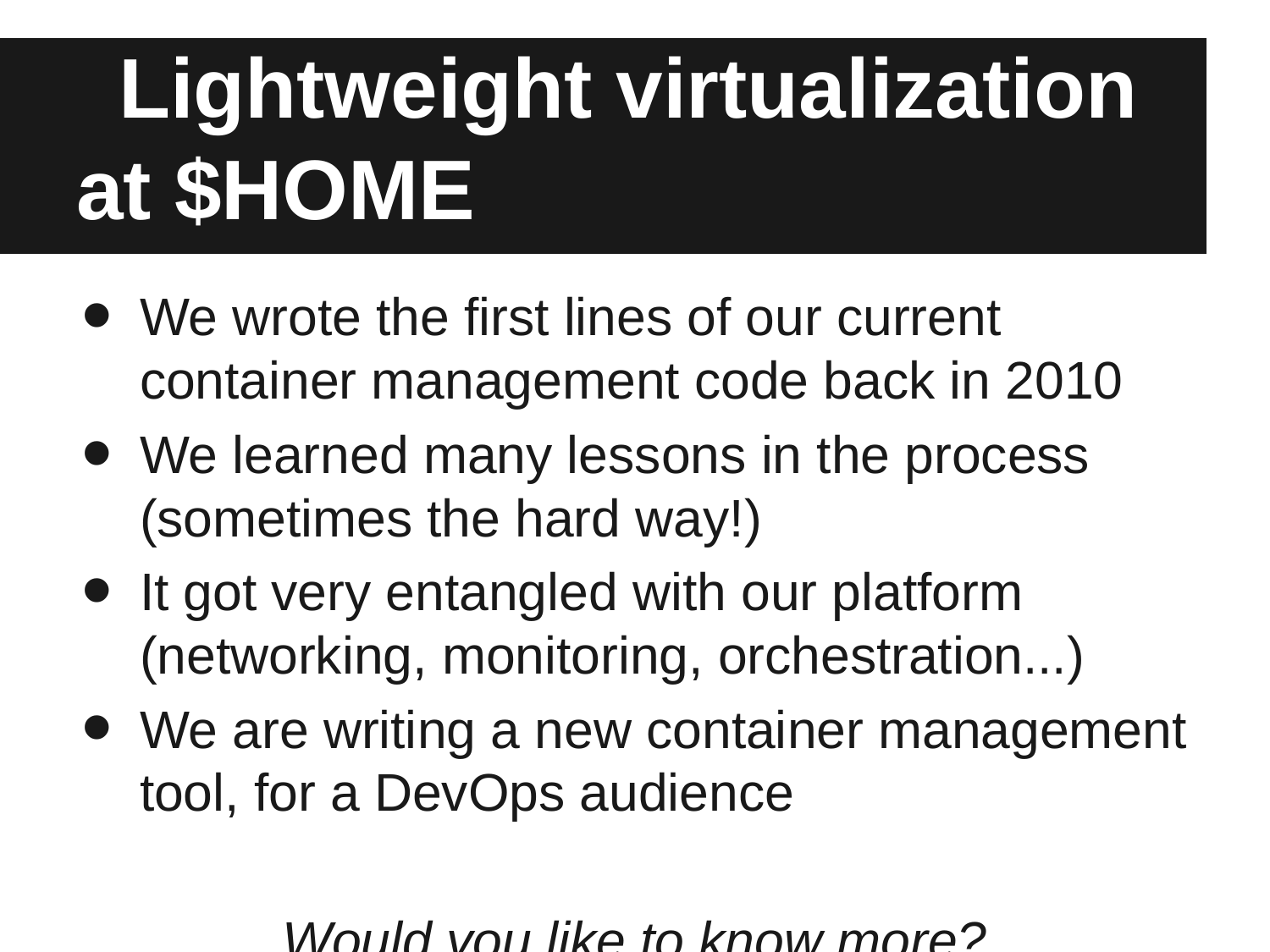

# Lightweight virtualization at $HOME
We wrote the first lines of our current container management code back in 2010
We learned many lessons in the process (sometimes the hard way!)
It got very entangled with our platform (networking, monitoring, orchestration...)
We are writing a new container management tool, for a DevOps audience

Would you like to know more?